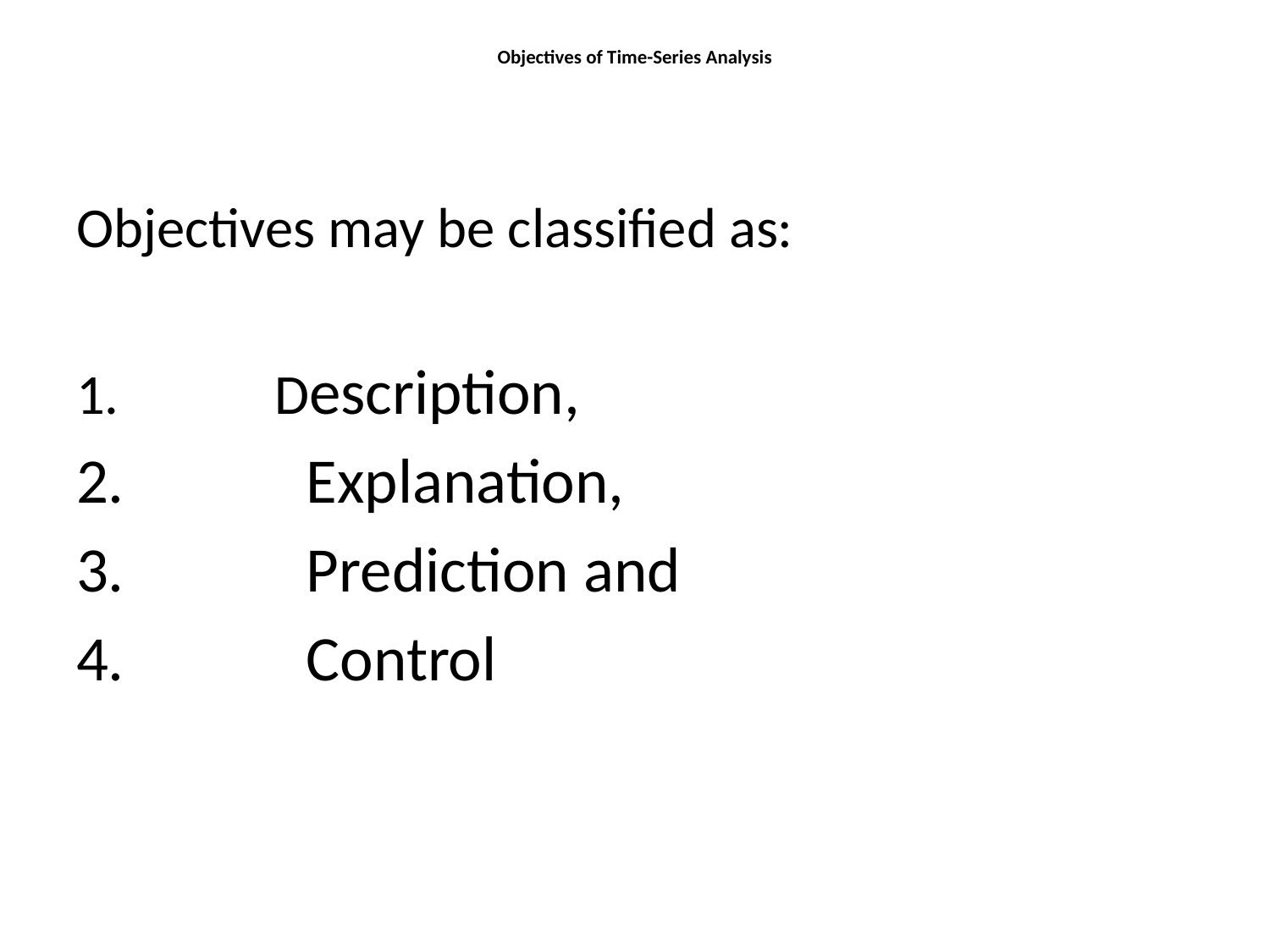

# Objectives of Time-Series Analysis

Objectives may be classified as:

	Description,
	Explanation,
	Prediction and
	Control